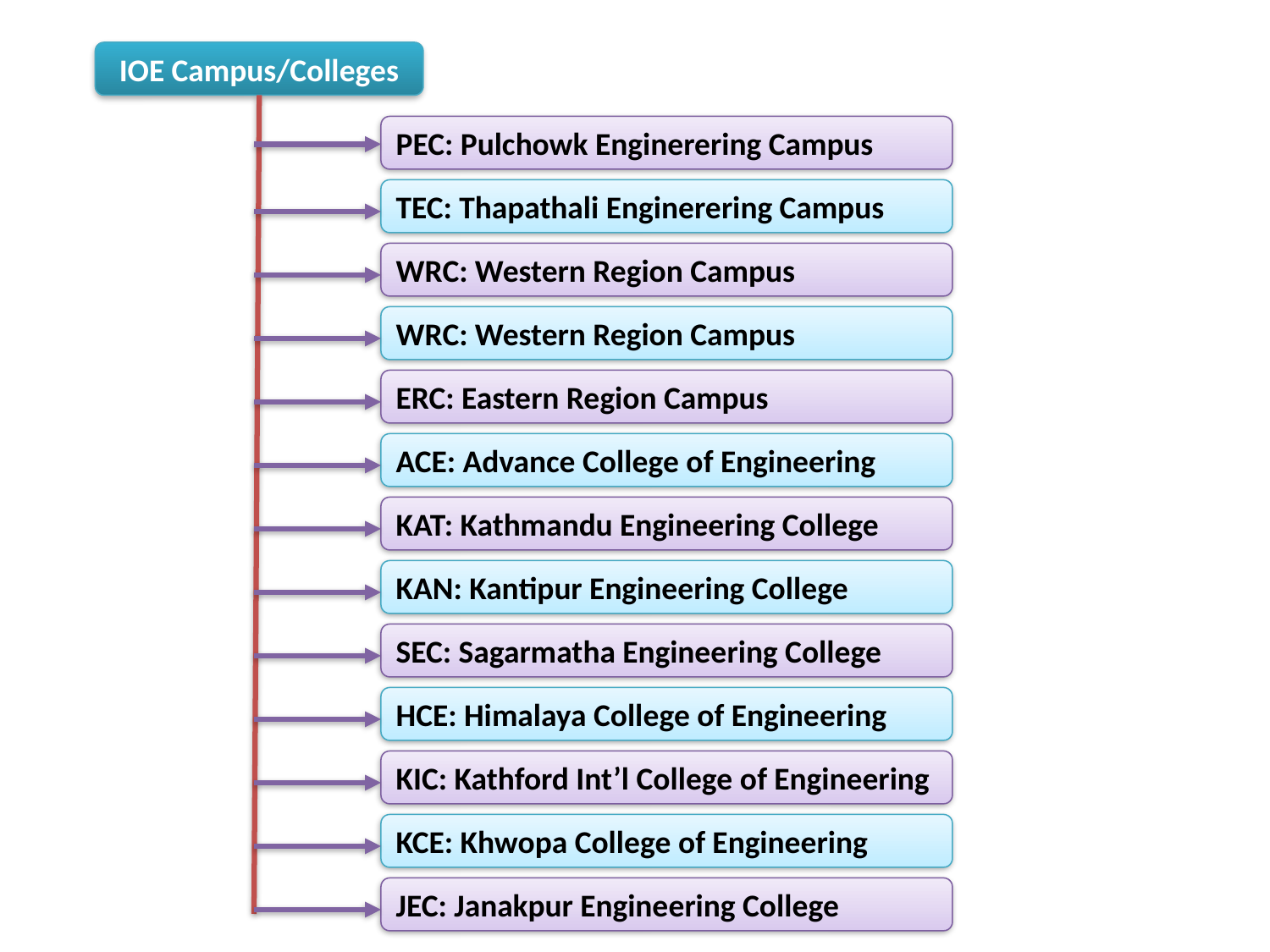

IOE Campus/Colleges
PEC: Pulchowk Enginerering Campus
TEC: Thapathali Enginerering Campus
WRC: Western Region Campus
WRC: Western Region Campus
ERC: Eastern Region Campus
ACE: Advance College of Engineering
KAT: Kathmandu Engineering College
KAN: Kantipur Engineering College
SEC: Sagarmatha Engineering College
HCE: Himalaya College of Engineering
KIC: Kathford Int’l College of Engineering
KCE: Khwopa College of Engineering
JEC: Janakpur Engineering College